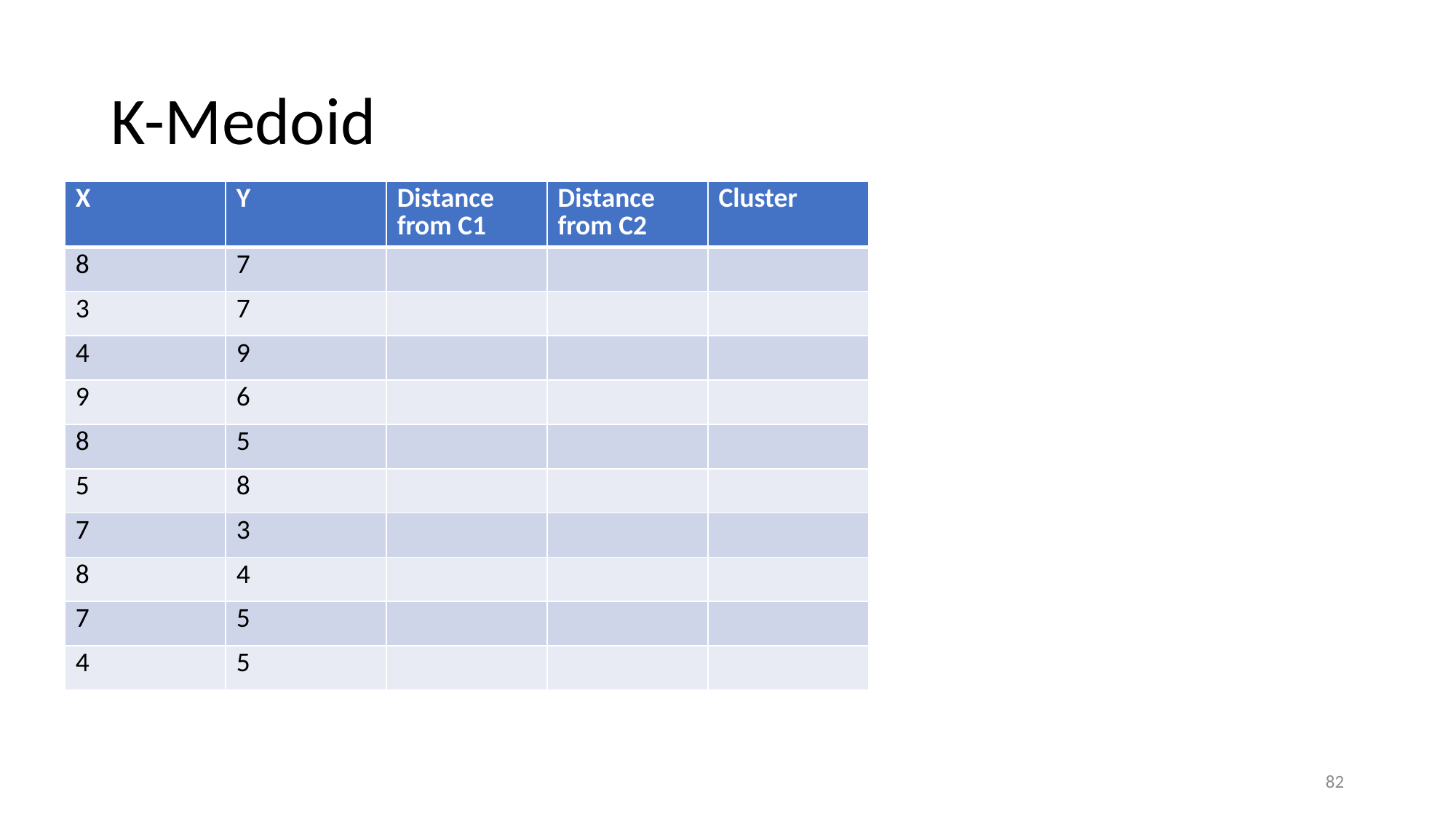

# K-Medoid
| X | Y | Distance from C1 | Distance from C2 | Cluster |
| --- | --- | --- | --- | --- |
| 8 | 7 |  |  |  |
| 3 | 7 |  |  |  |
| 4 | 9 |  |  |  |
| 9 | 6 |  |  |  |
| 8 | 5 |  |  |  |
| 5 | 8 |  |  |  |
| 7 | 3 |  |  |  |
| 8 | 4 |  |  |  |
| 7 | 5 |  |  |  |
| 4 | 5 |  |  |  |
82